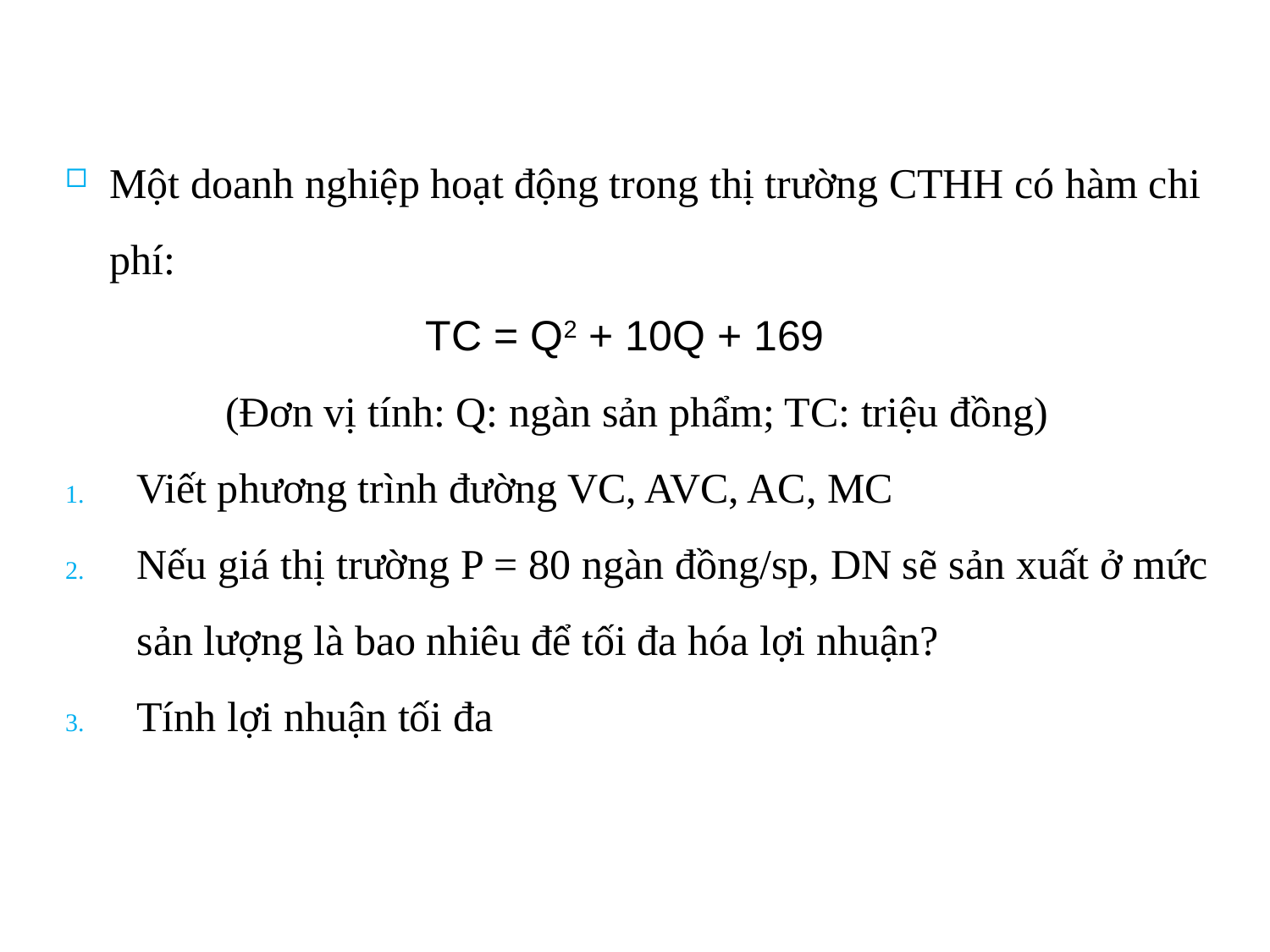

Một doanh nghiệp hoạt động trong thị trường CTHH có hàm chi phí:
TC = Q2 + 10Q + 169
(Đơn vị tính: Q: ngàn sản phẩm; TC: triệu đồng)
Viết phương trình đường VC, AVC, AC, MC
Nếu giá thị trường P = 80 ngàn đồng/sp, DN sẽ sản xuất ở mức sản lượng là bao nhiêu để tối đa hóa lợi nhuận?
Tính lợi nhuận tối đa